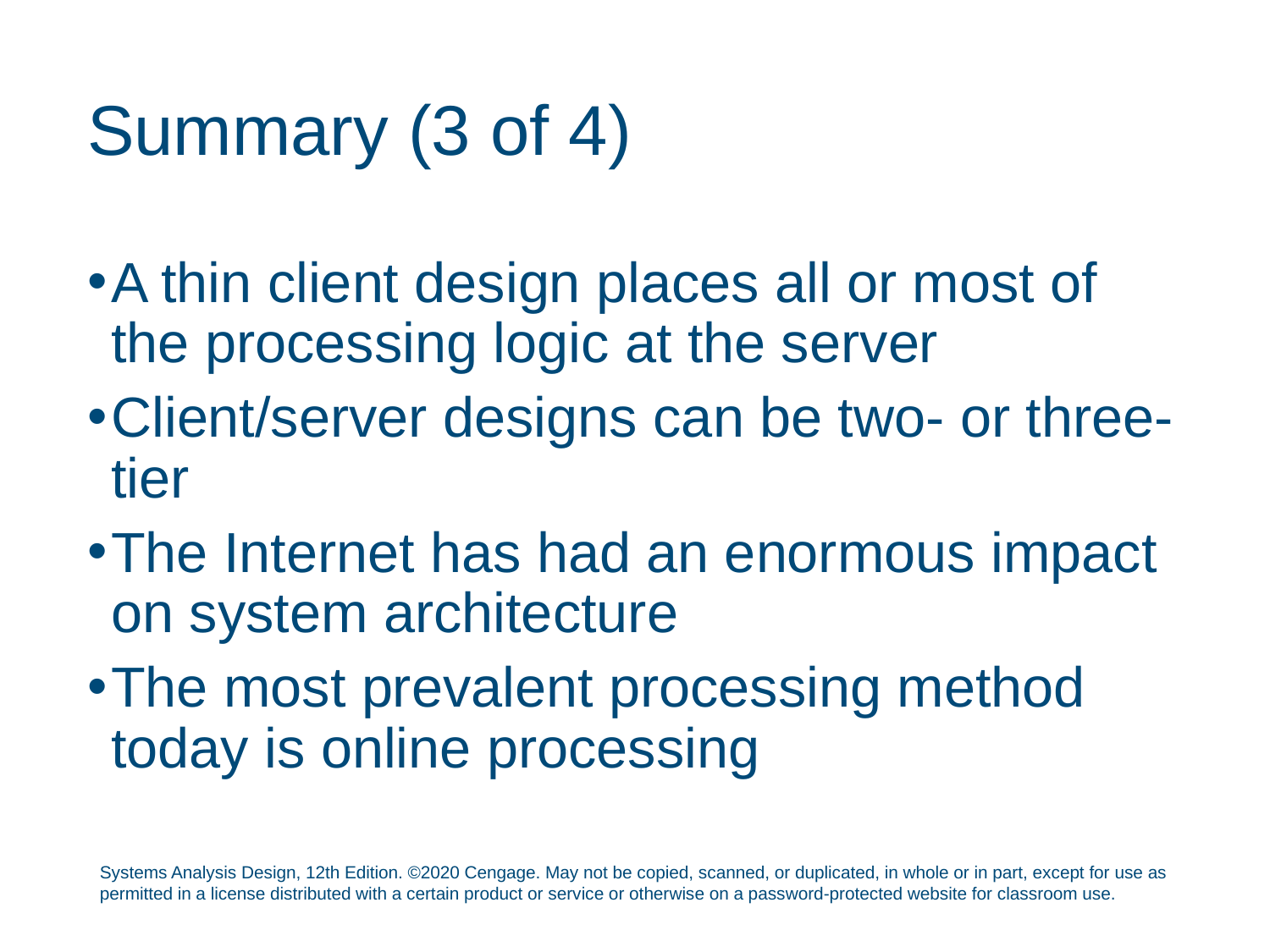

# Summary (3 of 4)
A thin client design places all or most of the processing logic at the server
Client/server designs can be two- or three-tier
The Internet has had an enormous impact on system architecture
The most prevalent processing method today is online processing

Systems Analysis Design, 12th Edition. ©2020 Cengage. May not be copied, scanned, or duplicated, in whole or in part, except for use as permitted in a license distributed with a certain product or service or otherwise on a password-protected website for classroom use.